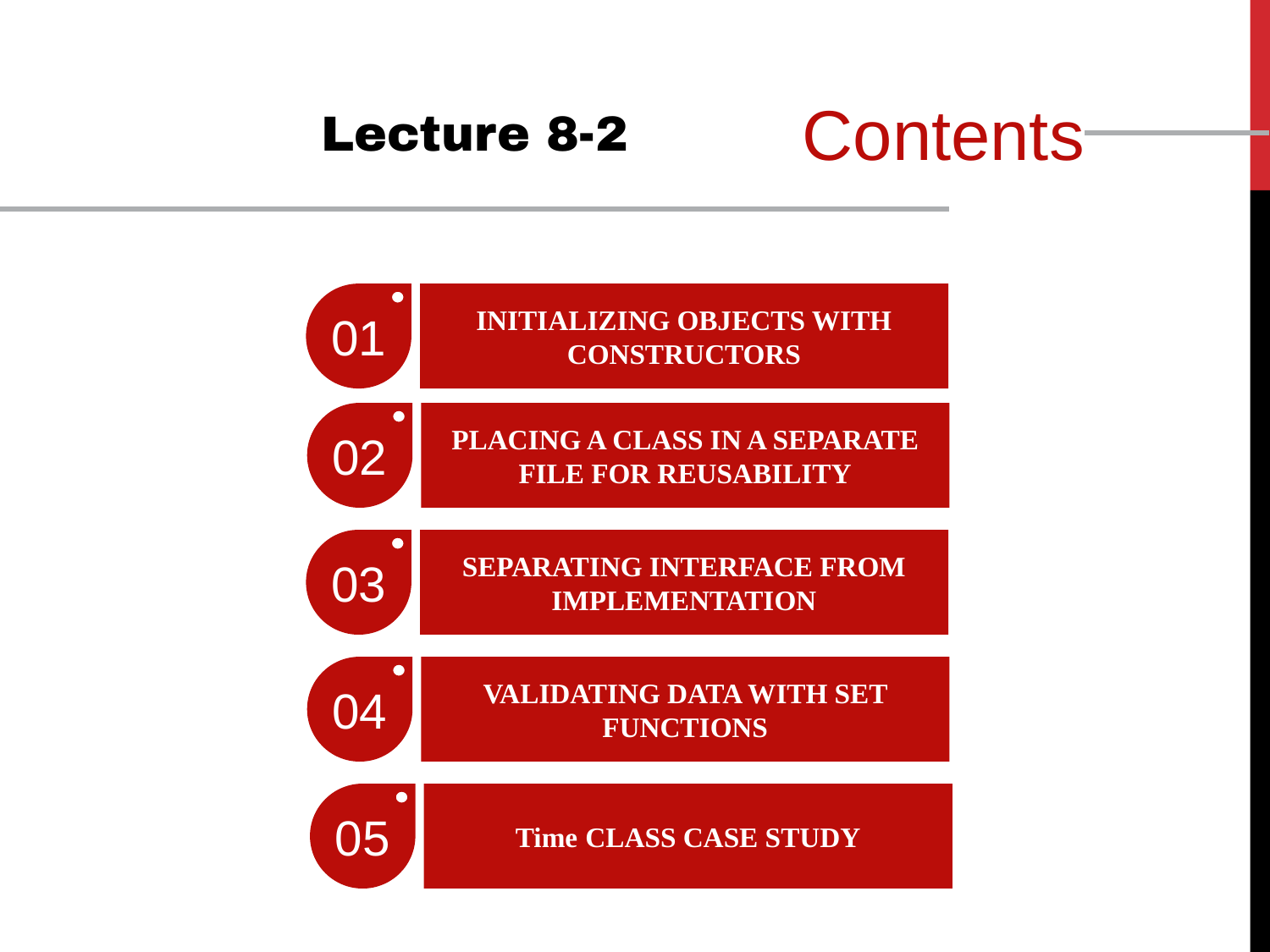

Contents

Lecture 8-2
01
Initializing Objects with Constructors
02
Placing a Class in a Separate File for Reusability
03
Separating Interface from Implementation
04
Validating Data with set Functions
05
Time Class Case Study